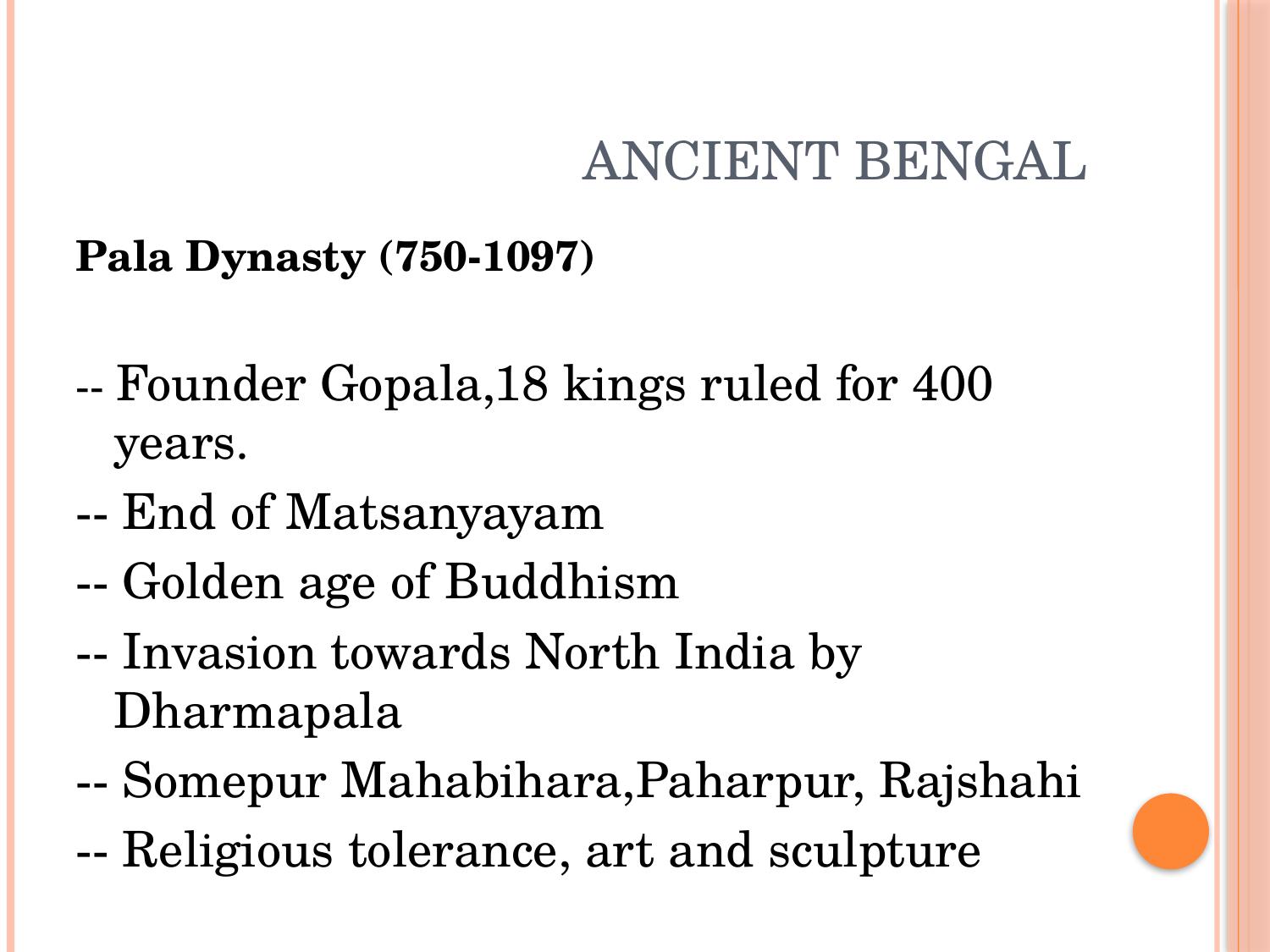

# Ancient Bengal
Pala Dynasty (750-1097)

-- Founder Gopala,18 kings ruled for 400 years.
-- End of Matsanyayam
-- Golden age of Buddhism
-- Invasion towards North India by Dharmapala
-- Somepur Mahabihara,Paharpur, Rajshahi
-- Religious tolerance, art and sculpture